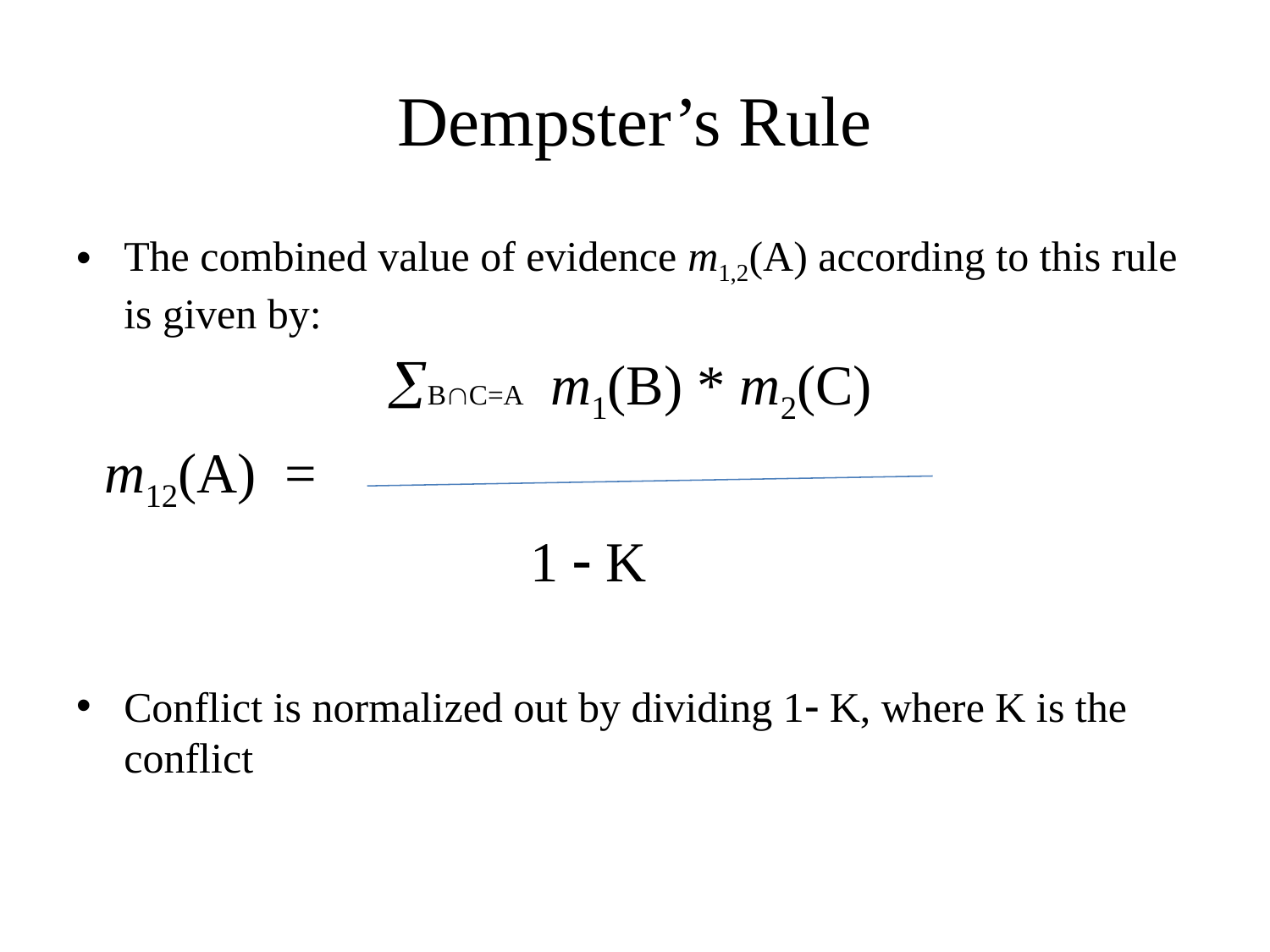

# Dempster’s Rule
The combined value of evidence m1,2(A) according to this rule is given by:
                      ∑B∩C=A    m1(B) * m2(C)
  m12(A)  =
                                1 − K

Conflict is normalized out by dividing 1− K, where K is the conflict